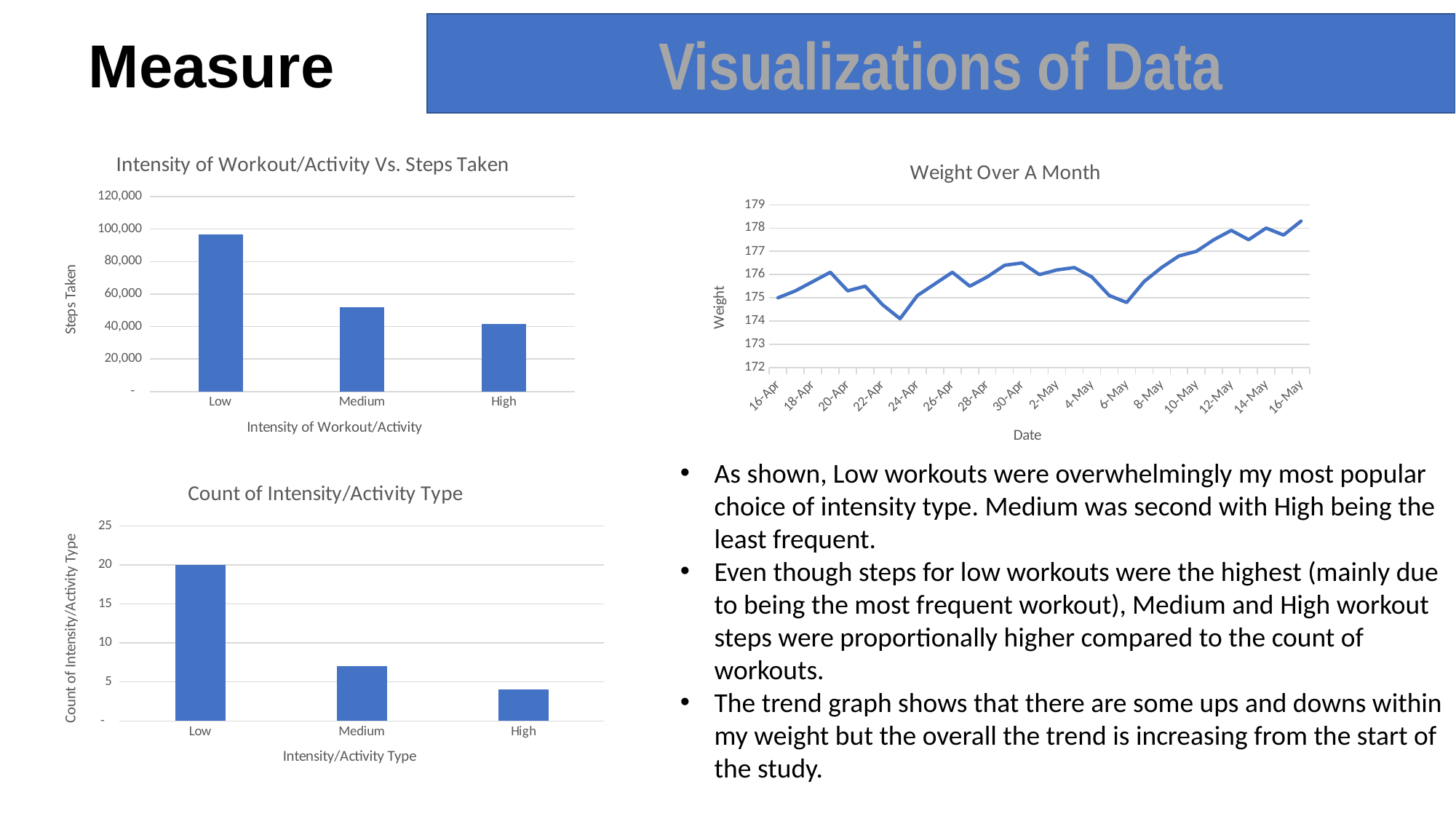

Visualizations of Data
Measure

### Chart: Intensity of Workout/Activity Vs. Steps Taken

| Category | Total |
|---|---|
| Low | 96655.0 |
| Medium | 52024.0 |
| High | 41774.0 |

### Chart: Weight Over A Month

| Category | Y = Weight |
|---|---|
| 43937 | 175.0 |
| 43938 | 175.3 |
| 43939 | 175.7 |
| 43940 | 176.1 |
| 43941 | 175.3 |
| 43942 | 175.5 |
| 43943 | 174.7 |
| 43944 | 174.1 |
| 43945 | 175.1 |
| 43946 | 175.6 |
| 43947 | 176.1 |
| 43948 | 175.5 |
| 43949 | 175.9 |
| 43950 | 176.4 |
| 43951 | 176.5 |
| 43952 | 176.0 |
| 43953 | 176.2 |
| 43954 | 176.3 |
| 43955 | 175.9 |
| 43956 | 175.1 |
| 43957 | 174.8 |
| 43958 | 175.7 |
| 43959 | 176.3 |
| 43960 | 176.8 |
| 43961 | 177.0 |
| 43962 | 177.5 |
| 43963 | 177.9 |
| 43964 | 177.5 |
| 43965 | 178.0 |
| 43966 | 177.7 |
| 43967 | 178.3 |
As shown, Low workouts were overwhelmingly my most popular choice of intensity type. Medium was second with High being the least frequent.
Even though steps for low workouts were the highest (mainly due to being the most frequent workout), Medium and High workout steps were proportionally higher compared to the count of workouts.
The trend graph shows that there are some ups and downs within my weight but the overall the trend is increasing from the start of the study.

### Chart: Count of Intensity/Activity Type

| Category | Total |
|---|---|
| Low | 20.0 |
| Medium | 7.0 |
| High | 4.0 |